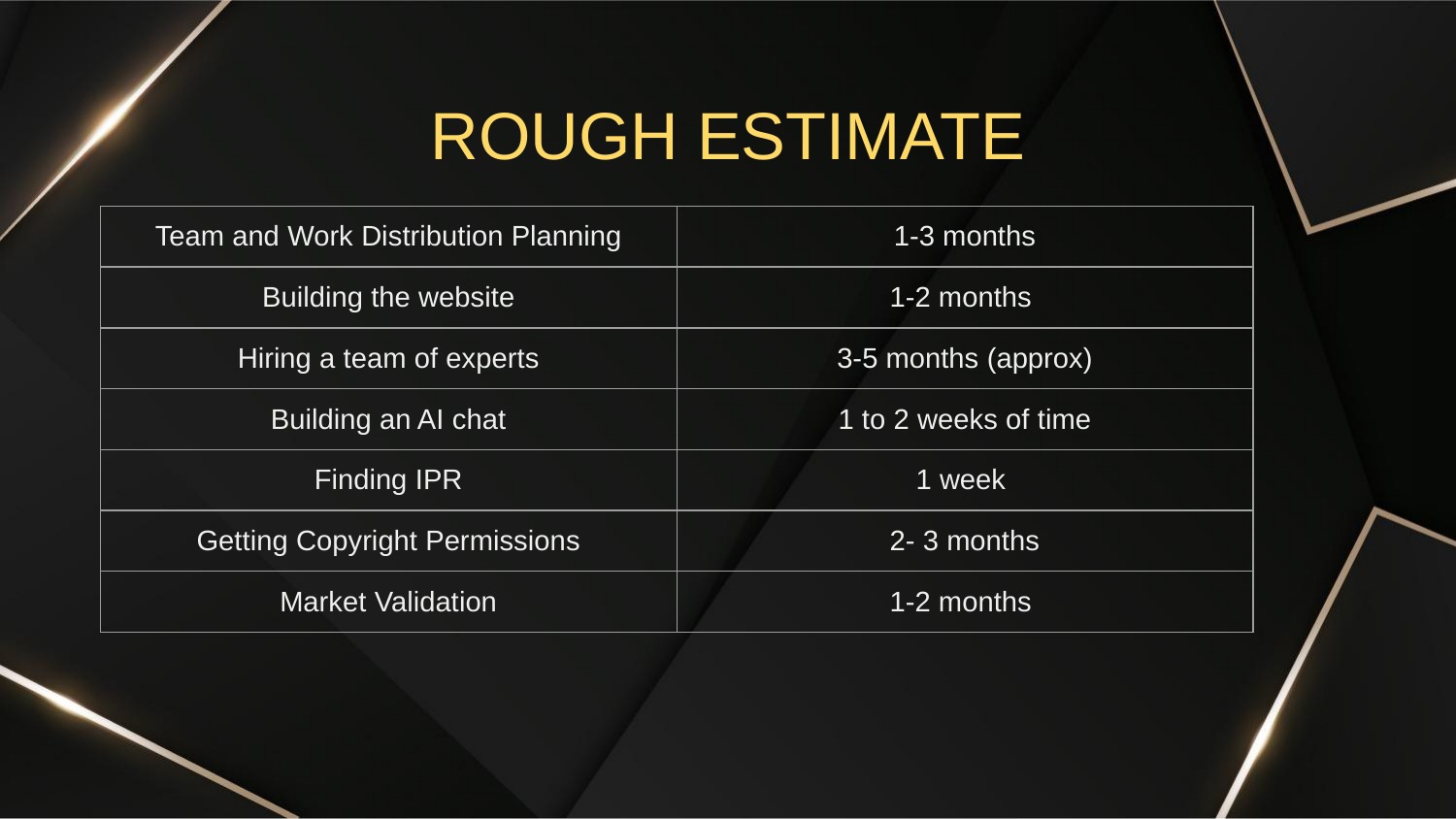

# ROUGH ESTIMATE
| Team and Work Distribution Planning | 1-3 months |
| --- | --- |
| Building the website | 1-2 months |
| Hiring a team of experts | 3-5 months (approx) |
| Building an AI chat | 1 to 2 weeks of time |
| Finding IPR | 1 week |
| Getting Copyright Permissions | 2- 3 months |
| Market Validation | 1-2 months |